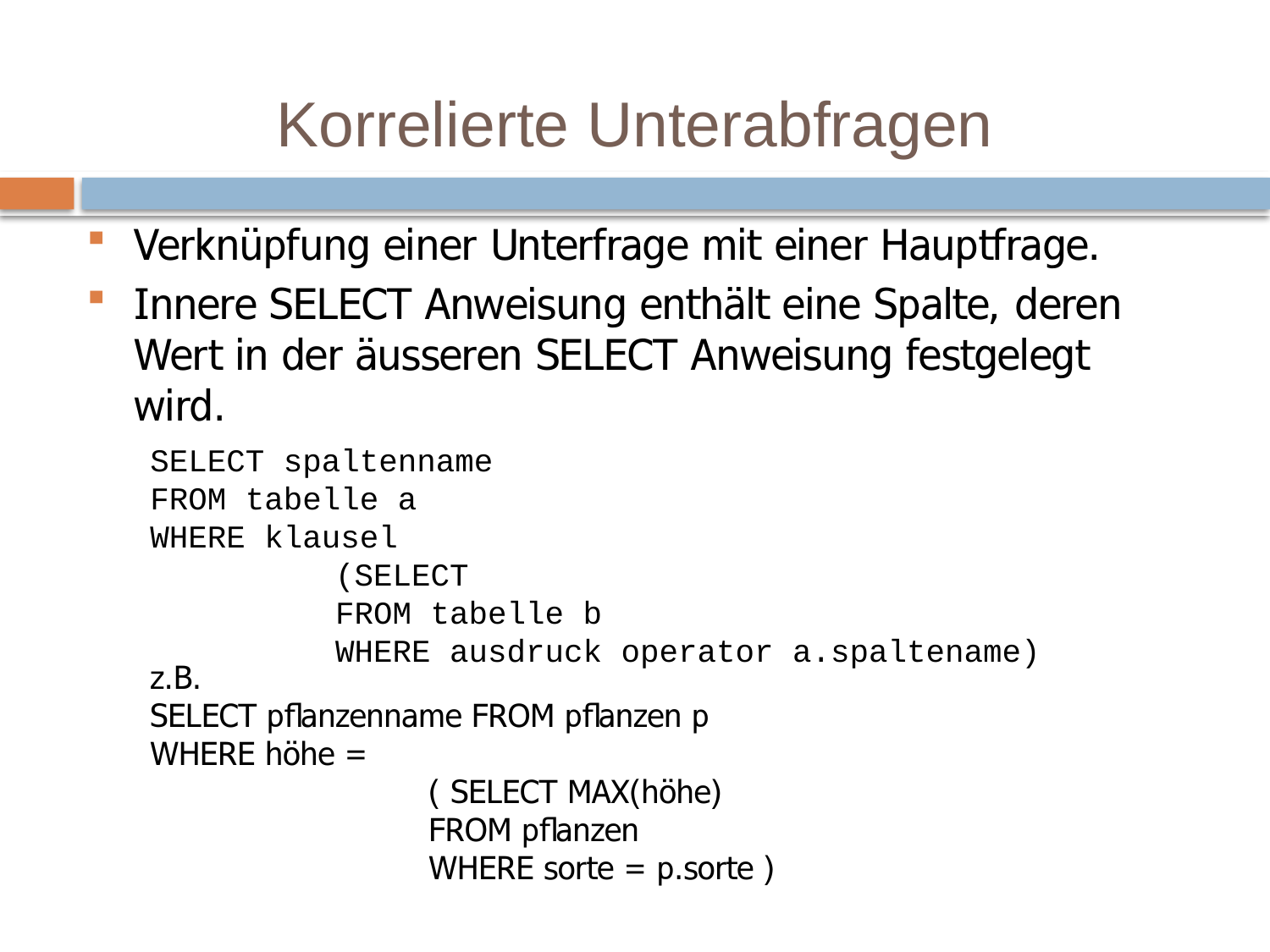

# Korrelierte Unterabfragen
Verknüpfung einer Unterfrage mit einer Hauptfrage.
Innere SELECT Anweisung enthält eine Spalte, deren Wert in der äusseren SELECT Anweisung festgelegt wird.

SELECT spaltenname
FROM tabelle a
WHERE klausel
	(SELECT
	FROM tabelle b
	WHERE ausdruck operator a.spaltename)
z.B.
SELECT pflanzenname FROM pflanzen p
WHERE höhe =
	( SELECT MAX(höhe)
	FROM pflanzen
	WHERE sorte = p.sorte )